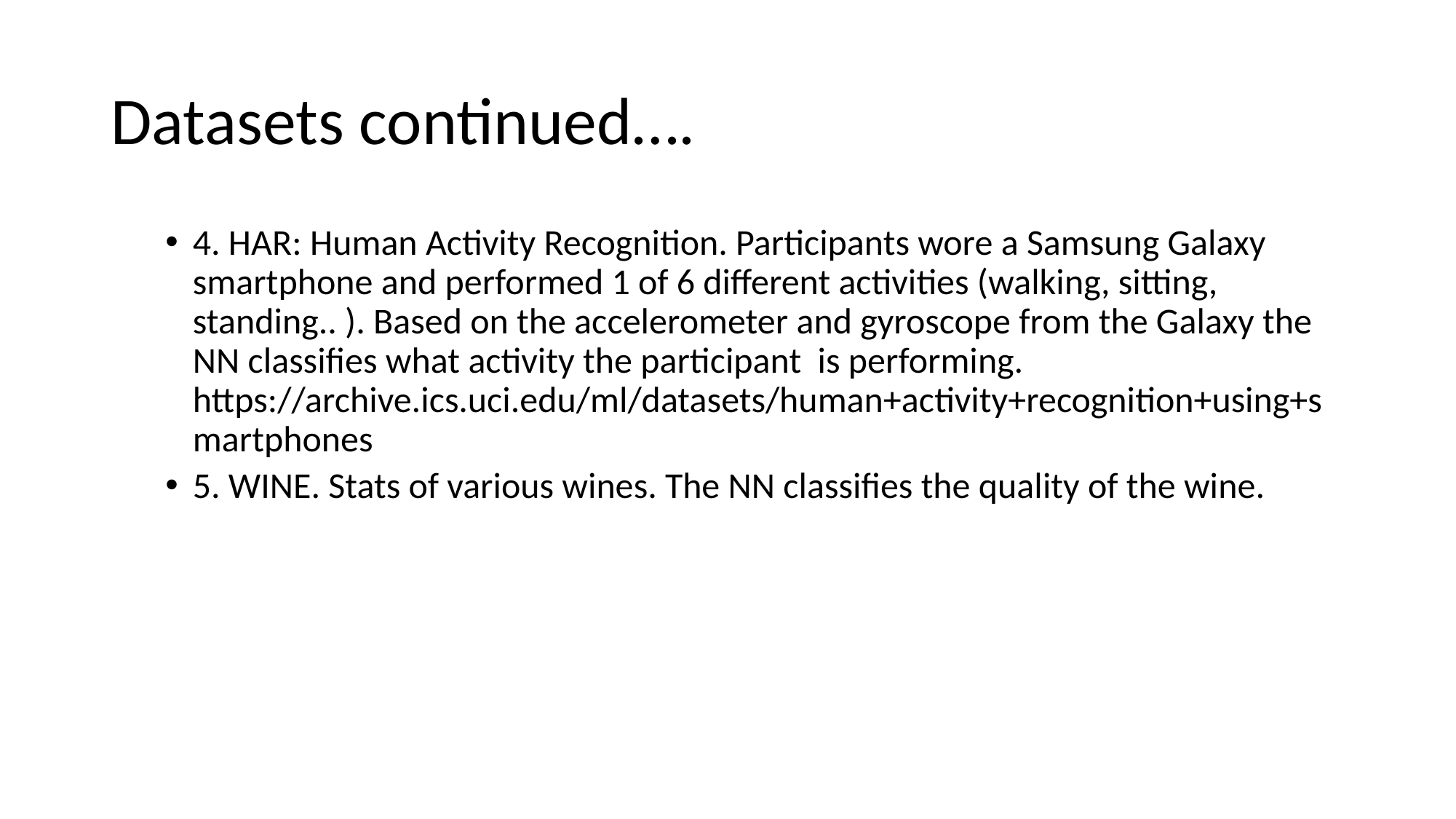

# Datasets continued….
4. HAR: Human Activity Recognition. Participants wore a Samsung Galaxy smartphone and performed 1 of 6 different activities (walking, sitting, standing.. ). Based on the accelerometer and gyroscope from the Galaxy the NN classifies what activity the participant  is performing. https://archive.ics.uci.edu/ml/datasets/human+activity+recognition+using+smartphones
5. WINE. Stats of various wines. The NN classifies the quality of the wine.